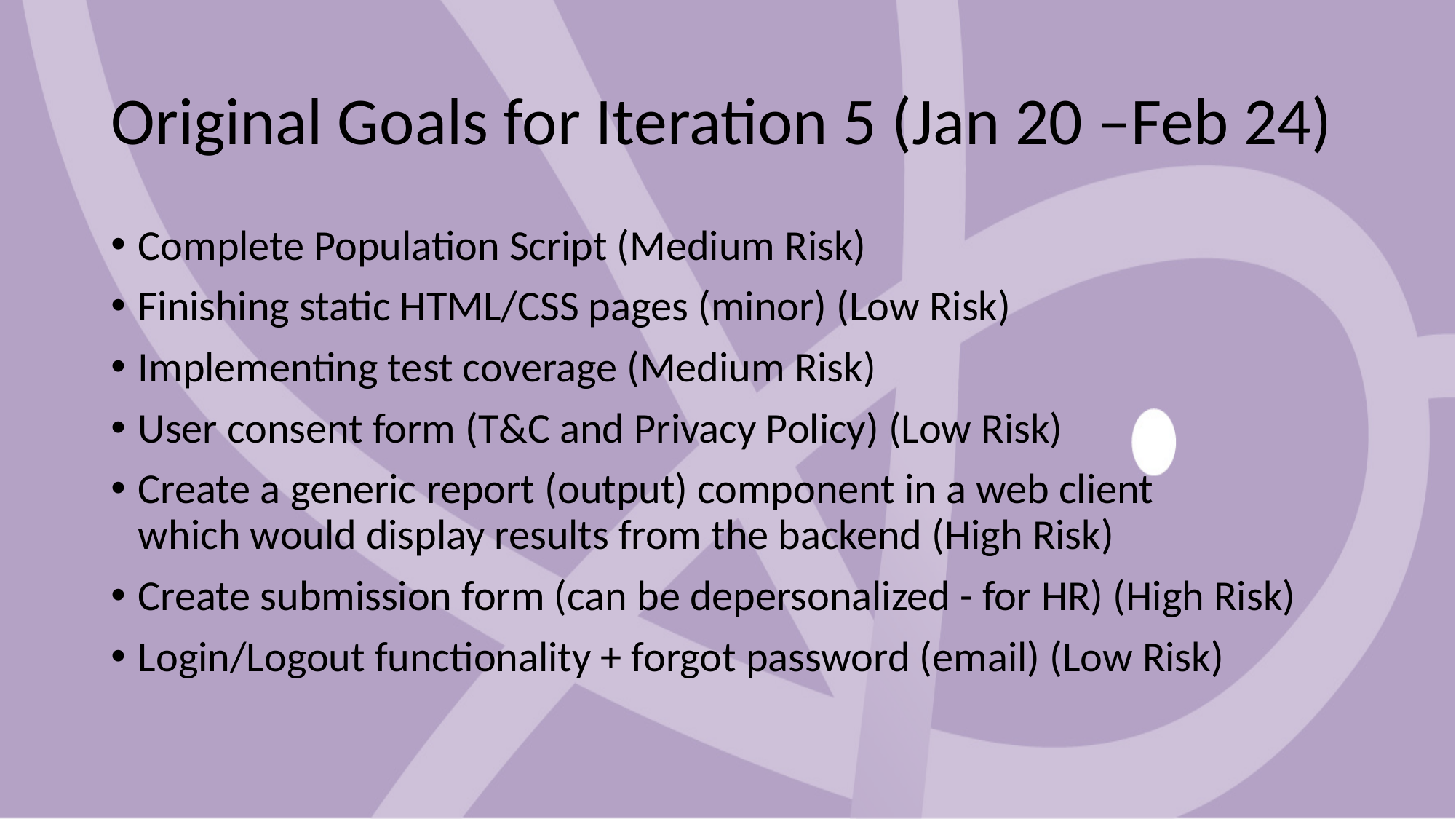

# Original Goals for Iteration 5 (Jan 20 –Feb 24)
Complete Population Script (Medium Risk)​
Finishing static HTML/CSS pages (minor) (Low Risk)​
Implementing test coverage (Medium Risk)​
User consent form (T&C and Privacy Policy) (Low Risk)​
Create a generic report (output) component in a web client which would display results from the backend (High Risk)​
Create submission form (can be depersonalized - for HR) (High Risk)​
Login/Logout functionality + forgot password (email) (Low Risk)​